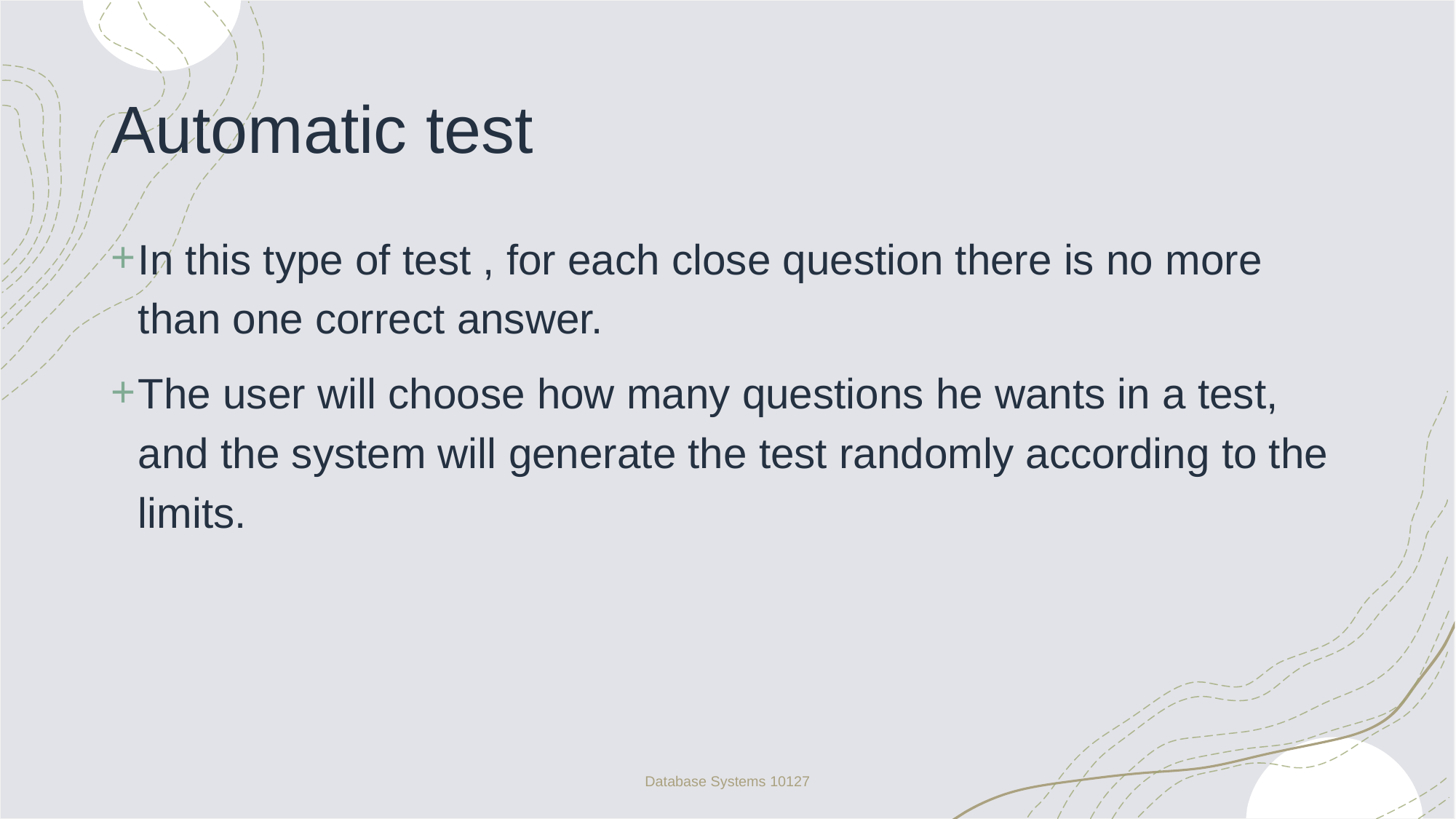

# Automatic test
In this type of test , for each close question there is no more than one correct answer.
The user will choose how many questions he wants in a test, and the system will generate the test randomly according to the limits.
Database Systems 10127